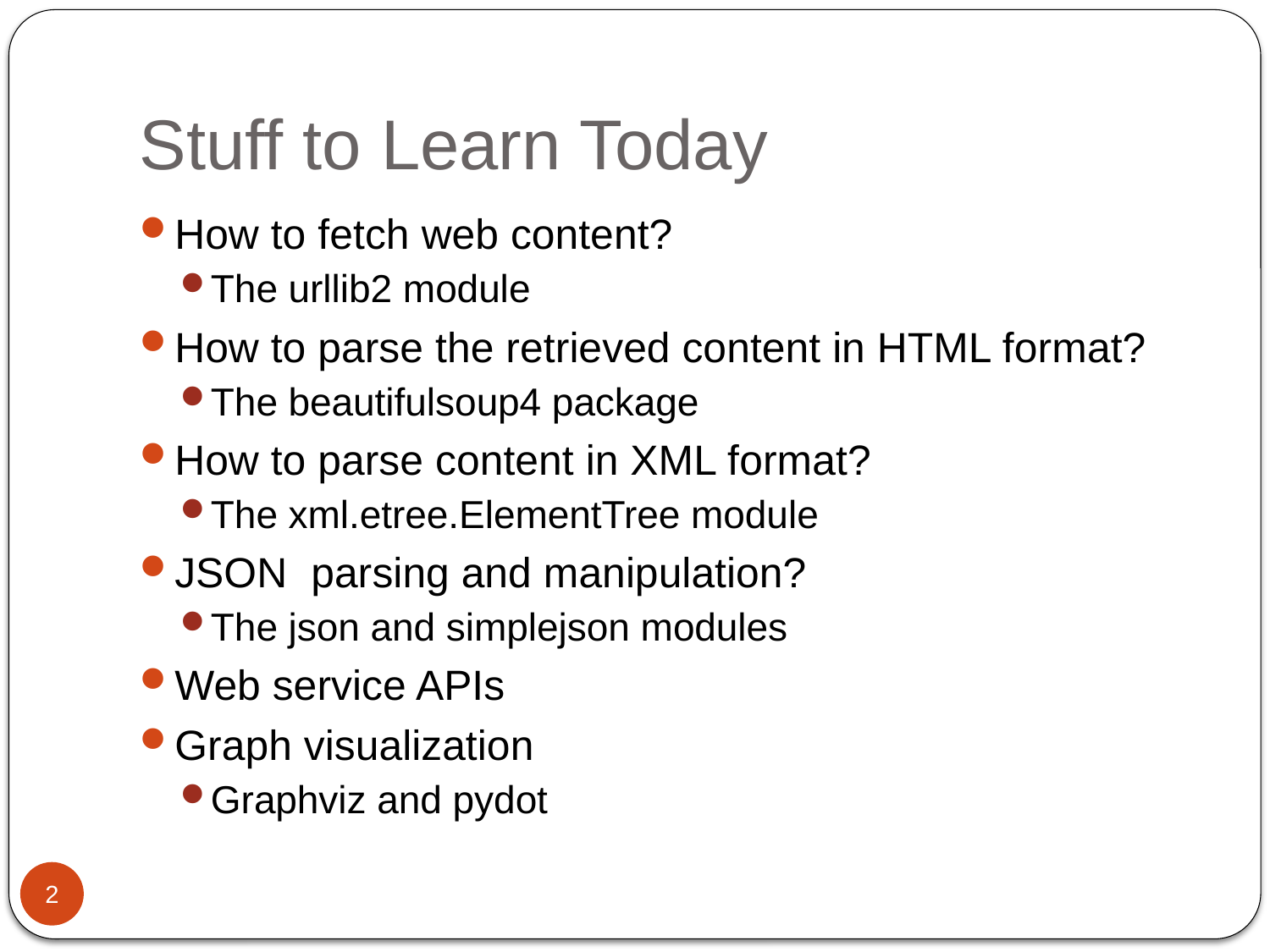

# Stuff to Learn Today
How to fetch web content?
The urllib2 module
How to parse the retrieved content in HTML format?
The beautifulsoup4 package
How to parse content in XML format?
The xml.etree.ElementTree module
JSON  parsing and manipulation?
The json and simplejson modules
Web service APIs
Graph visualization
Graphviz and pydot
2